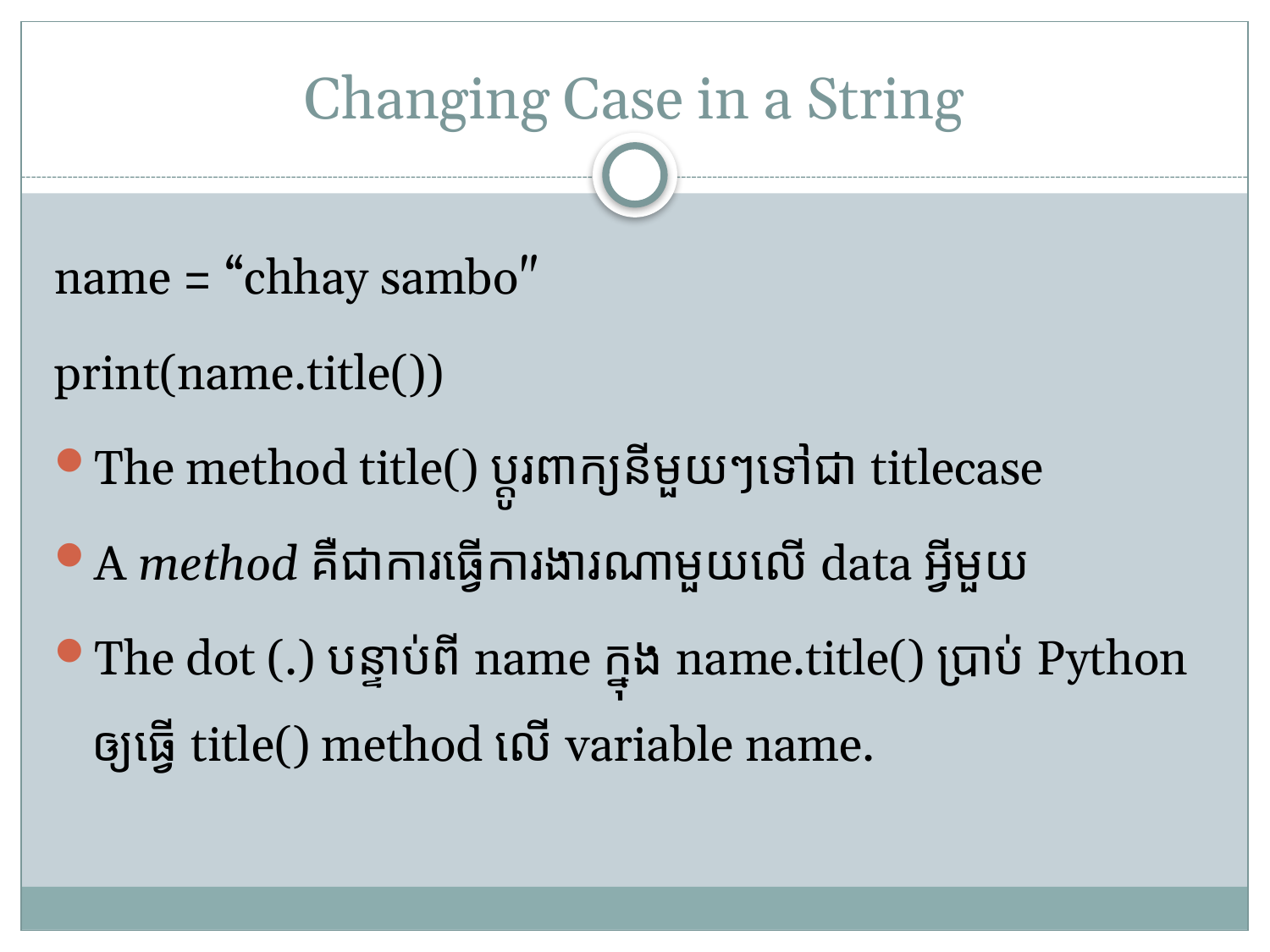

# Changing Case in a String
name = “chhay sambo"
print(name.title())
The method title() ប្ដូរពាក្យនីមួយៗទៅជា titlecase
A method គឺជាការធ្វើការងារណាមួយលើ data អ្វីមួយ
The dot (.) បន្ទាប់ពី name ក្នុង name.title() ប្រាប់ Python ឲ្យធ្វើ title() method លើ variable name.